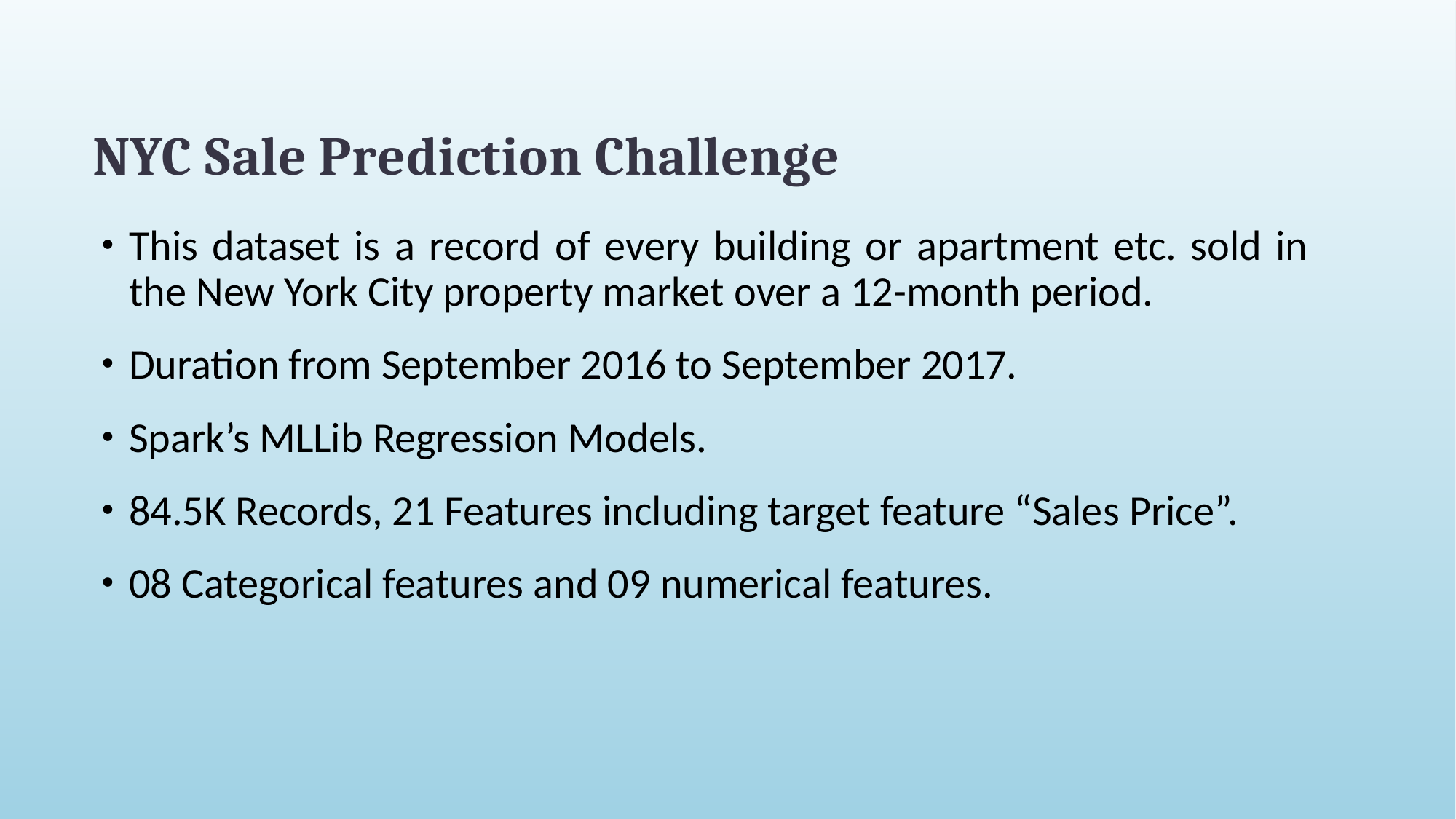

# NYC Sale Prediction Challenge
This dataset is a record of every building or apartment etc. sold in the New York City property market over a 12-month period.
Duration from September 2016 to September 2017.
Spark’s MLLib Regression Models.
84.5K Records, 21 Features including target feature “Sales Price”.
08 Categorical features and 09 numerical features.